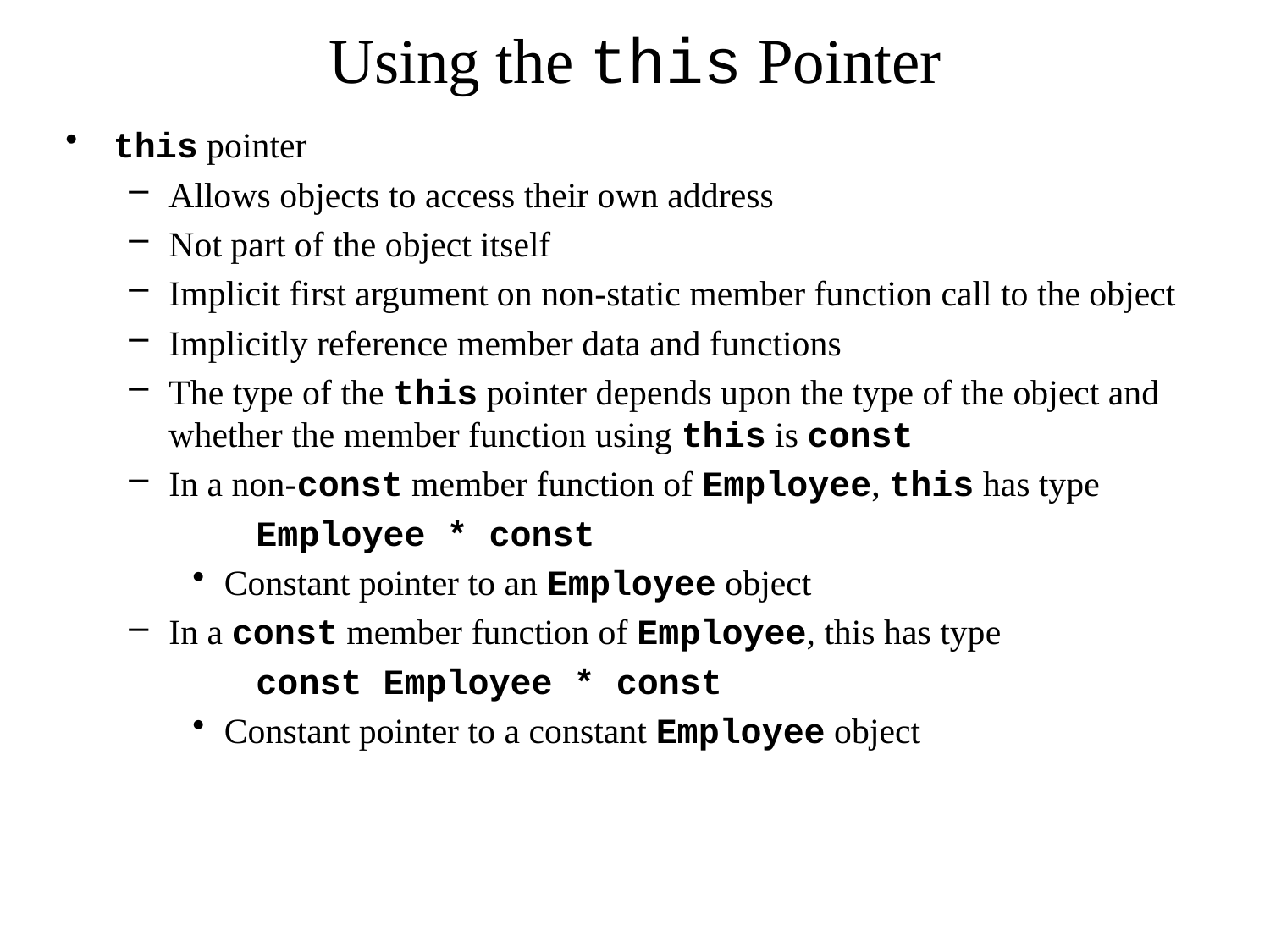

# Using the this Pointer
this pointer
Allows objects to access their own address
Not part of the object itself
Implicit first argument on non-static member function call to the object
Implicitly reference member data and functions
The type of the this pointer depends upon the type of the object and whether the member function using this is const
In a non-const member function of Employee, this has type
Employee * const
Constant pointer to an Employee object
In a const member function of Employee, this has type
const Employee * const
Constant pointer to a constant Employee object